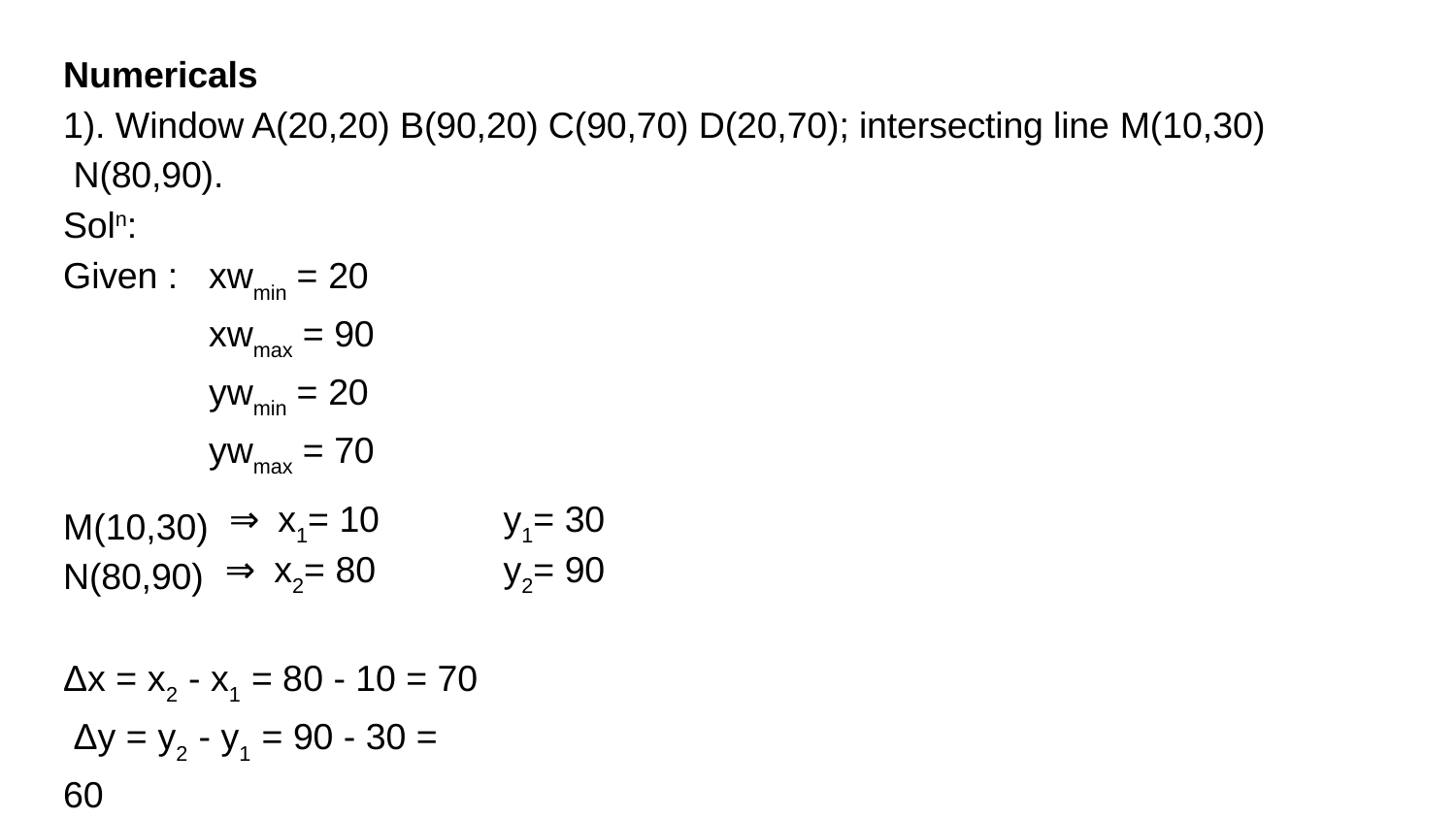

Numericals
1). Window A(20,20) B(90,20) C(90,70) D(20,70); intersecting line M(10,30)  N(80,90).
Soln:
xwmin = 20
xwmax = 90
ywmin = 20
ywmax = 70
Given :
| M(10,30) | ⇒ x1= 10 | y1= 30 |
| --- | --- | --- |
| N(80,90) | ⇒ x2= 80 | y2= 90 |
Δx = x2 - x1 = 80 - 10 = 70  Δy = y2 - y1 = 90 - 30 = 60